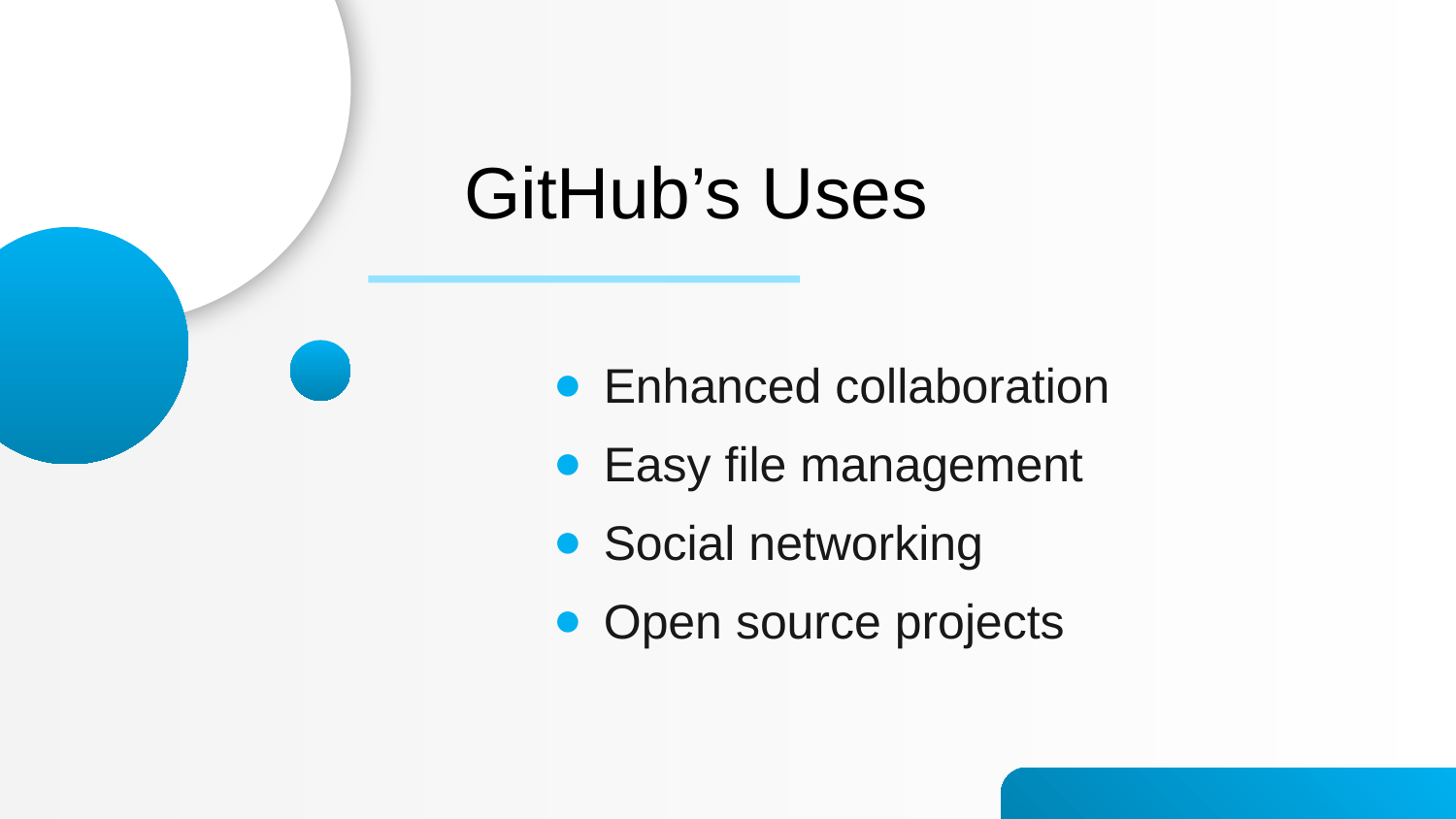

# GitHub’s Uses

Enhanced collaboration
Easy file management
Social networking
Open source projects